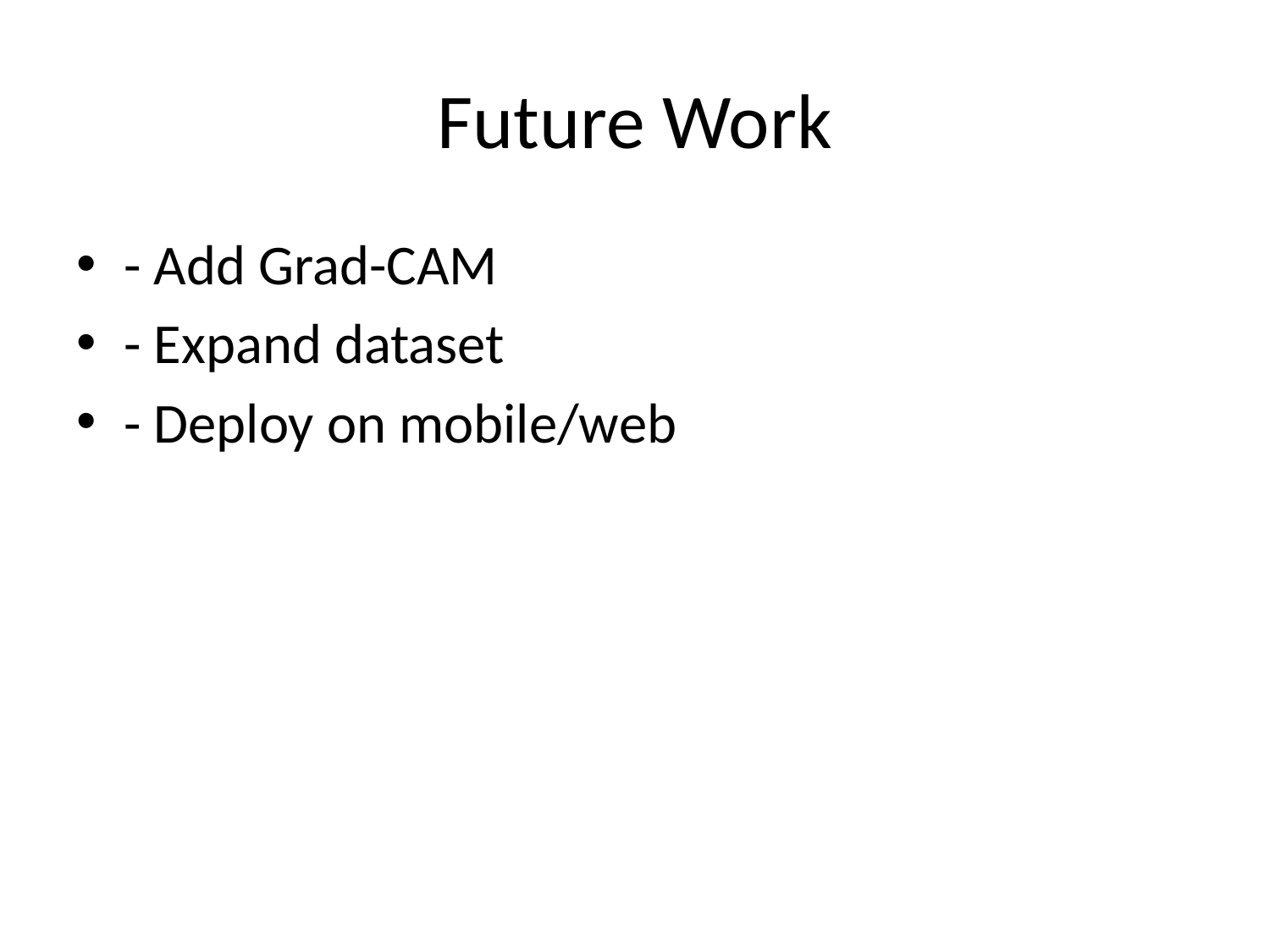

# Future Work
- Add Grad-CAM
- Expand dataset
- Deploy on mobile/web